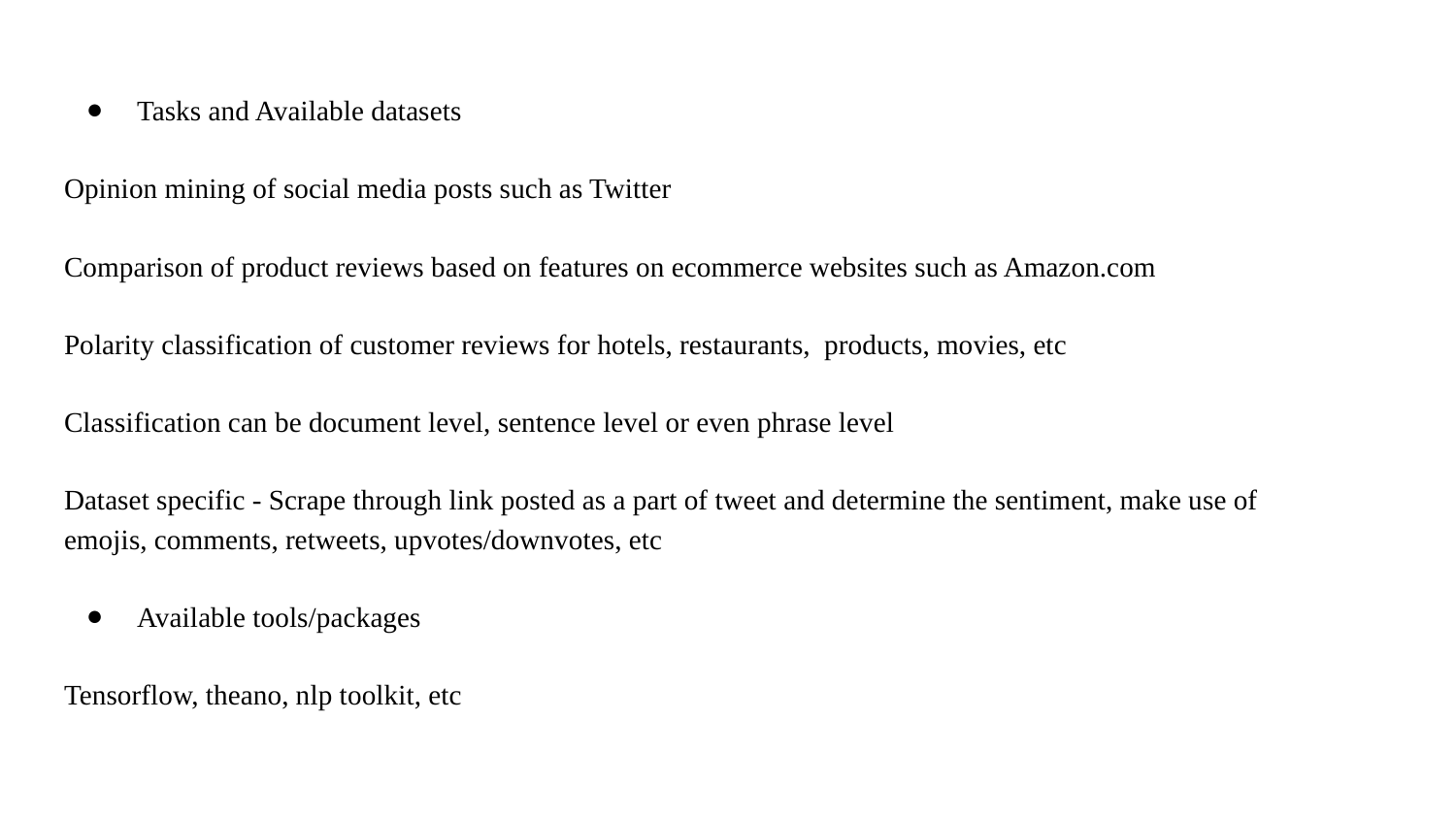

Tasks and Available datasets

Opinion mining of social media posts such as Twitter

Comparison of product reviews based on features on ecommerce websites such as Amazon.com

Polarity classification of customer reviews for hotels, restaurants,  products, movies, etc

Classification can be document level, sentence level or even phrase level

Dataset specific - Scrape through link posted as a part of tweet and determine the sentiment, make use of emojis, comments, retweets, upvotes/downvotes, etc

Available tools/packages

Tensorflow, theano, nlp toolkit, etc